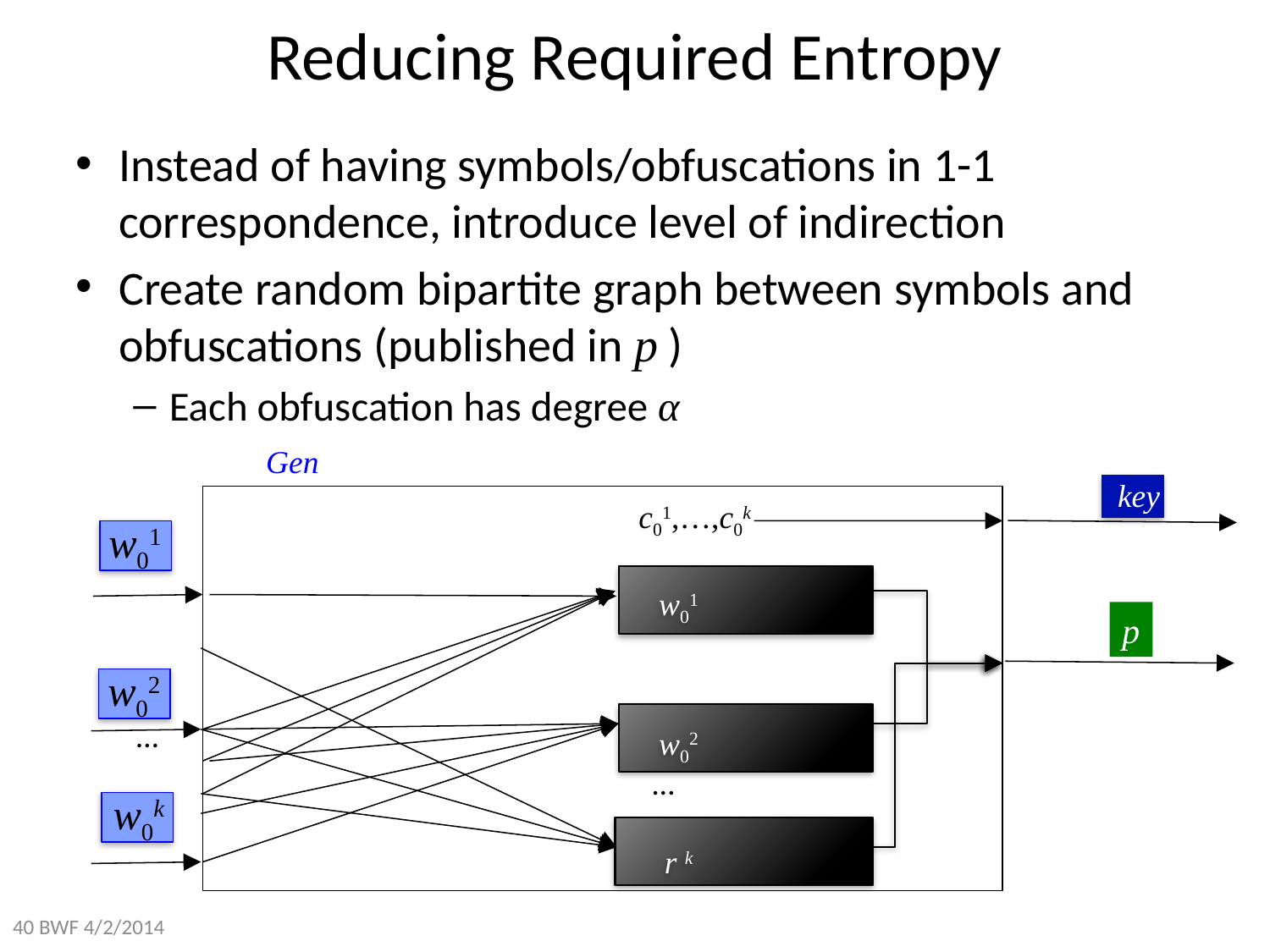

# Reducing Required Entropy
Instead of having symbols/obfuscations in 1-1 correspondence, introduce level of indirection
Create random bipartite graph between symbols and obfuscations (published in p )
Each obfuscation has degree α

Gen

key

c01,…,c0k
w01
w01

w01
p
w02

w02
…
…
w0k

r k
40 BWF 4/2/2014